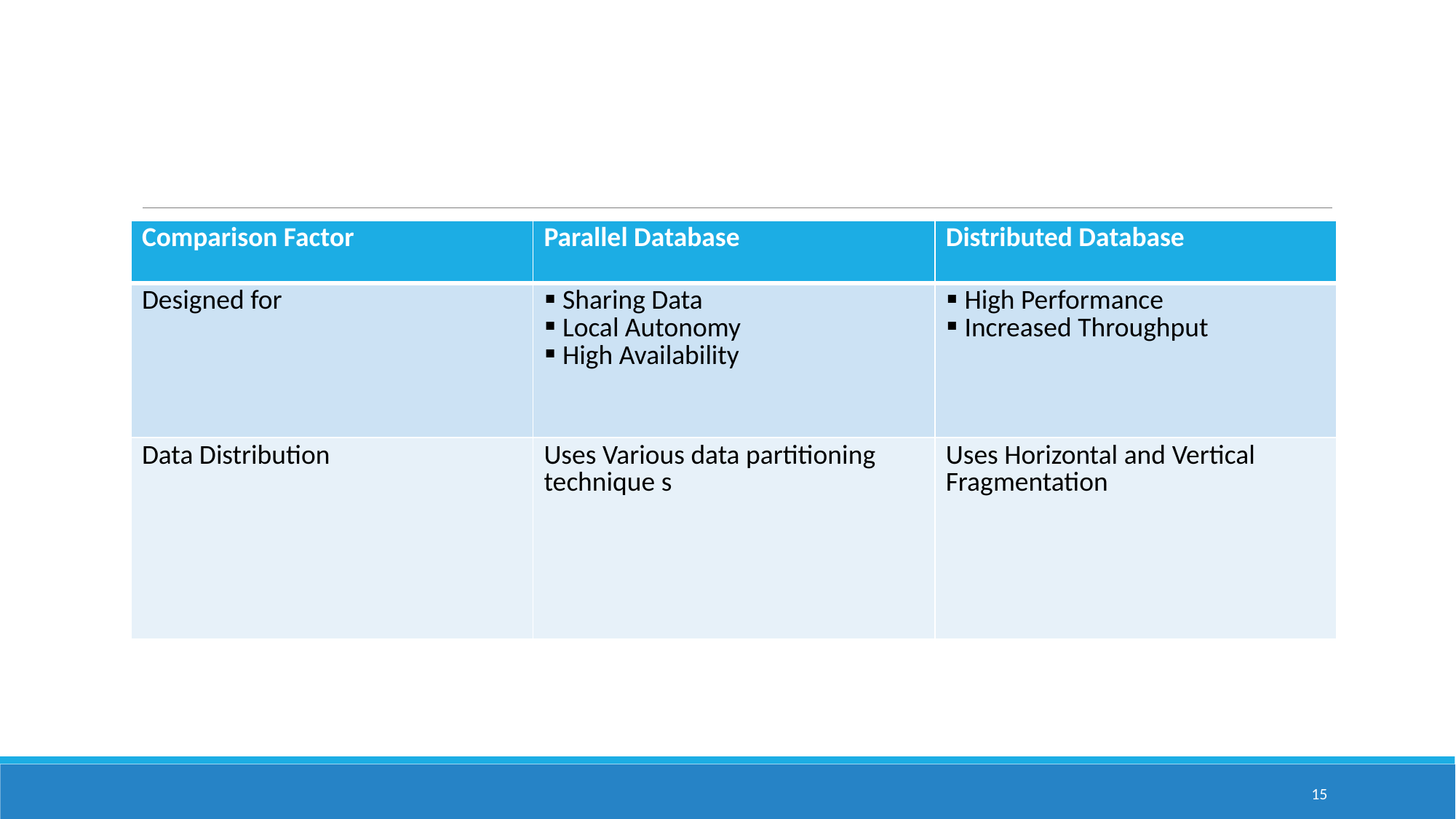

#

| Comparison Factor | Parallel Database | Distributed Database |
| --- | --- | --- |
| Designed for | Sharing Data Local Autonomy High Availability | High Performance Increased Throughput |
| Data Distribution | Uses Various data partitioning technique s | Uses Horizontal and Vertical Fragmentation |
15